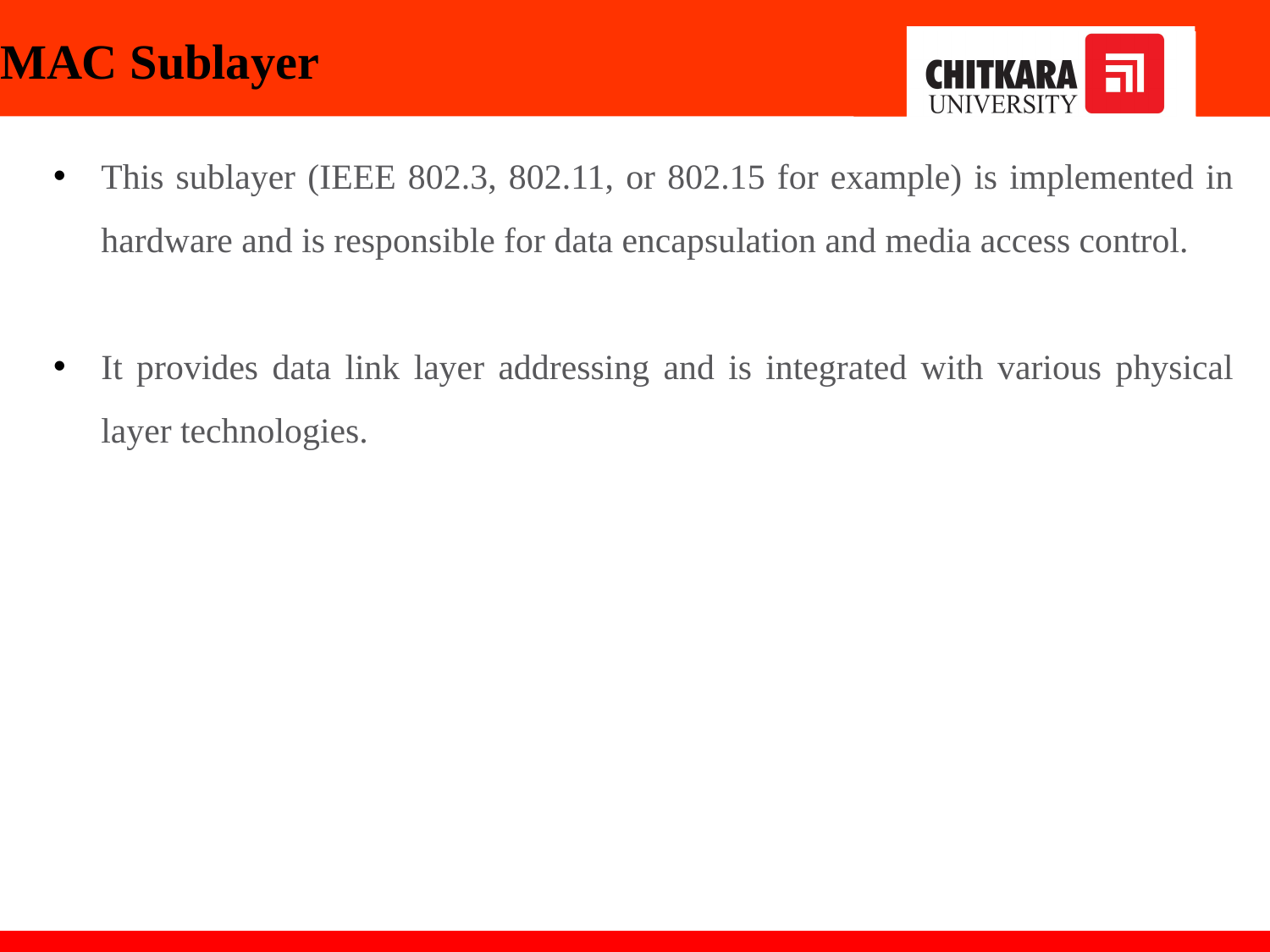

# MAC Sublayer
This sublayer (IEEE 802.3, 802.11, or 802.15 for example) is implemented in hardware and is responsible for data encapsulation and media access control.

It provides data link layer addressing and is integrated with various physical layer technologies.